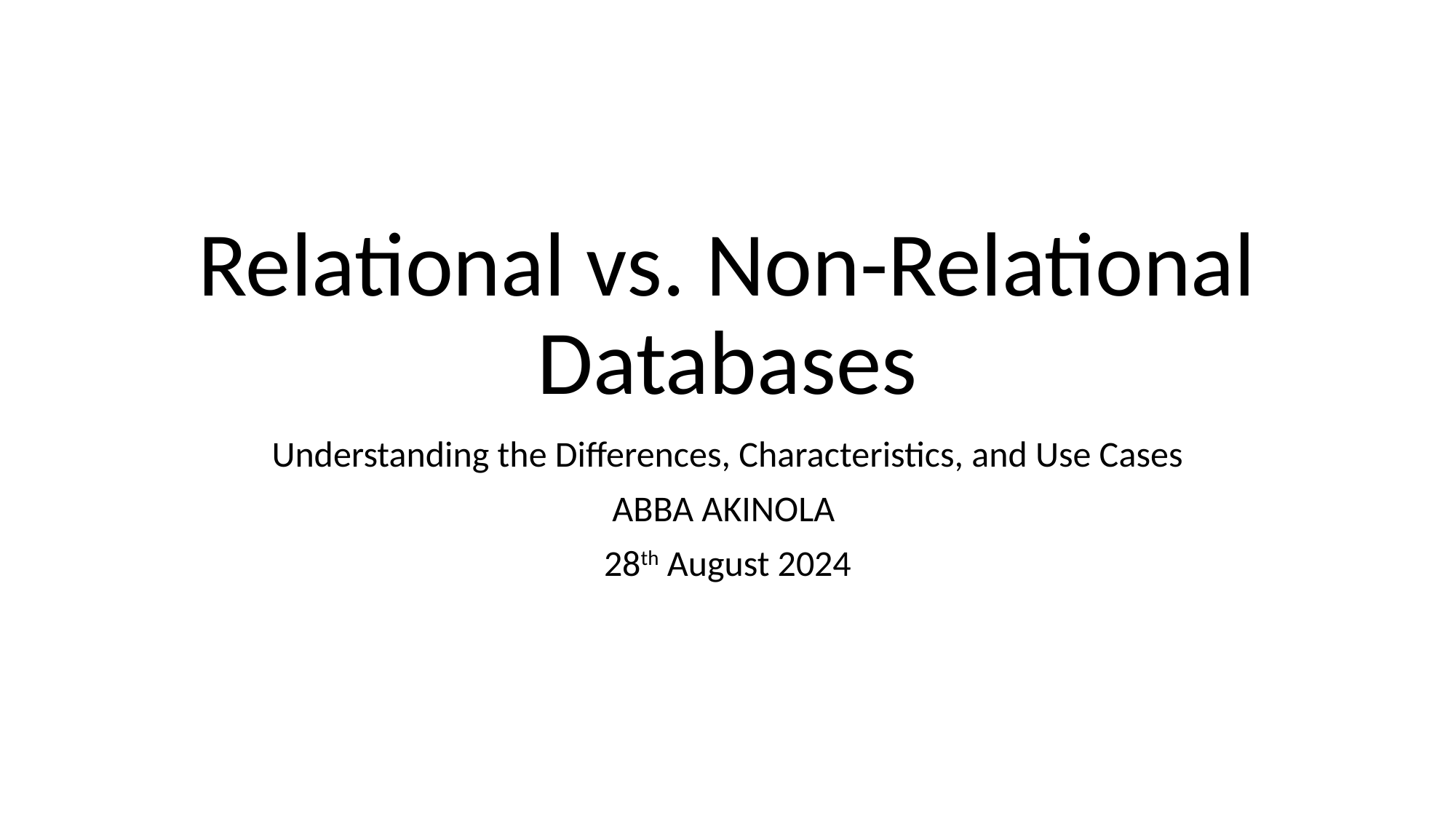

# Relational vs. Non-Relational Databases
Understanding the Differences, Characteristics, and Use Cases
ABBA AKINOLA
28th August 2024